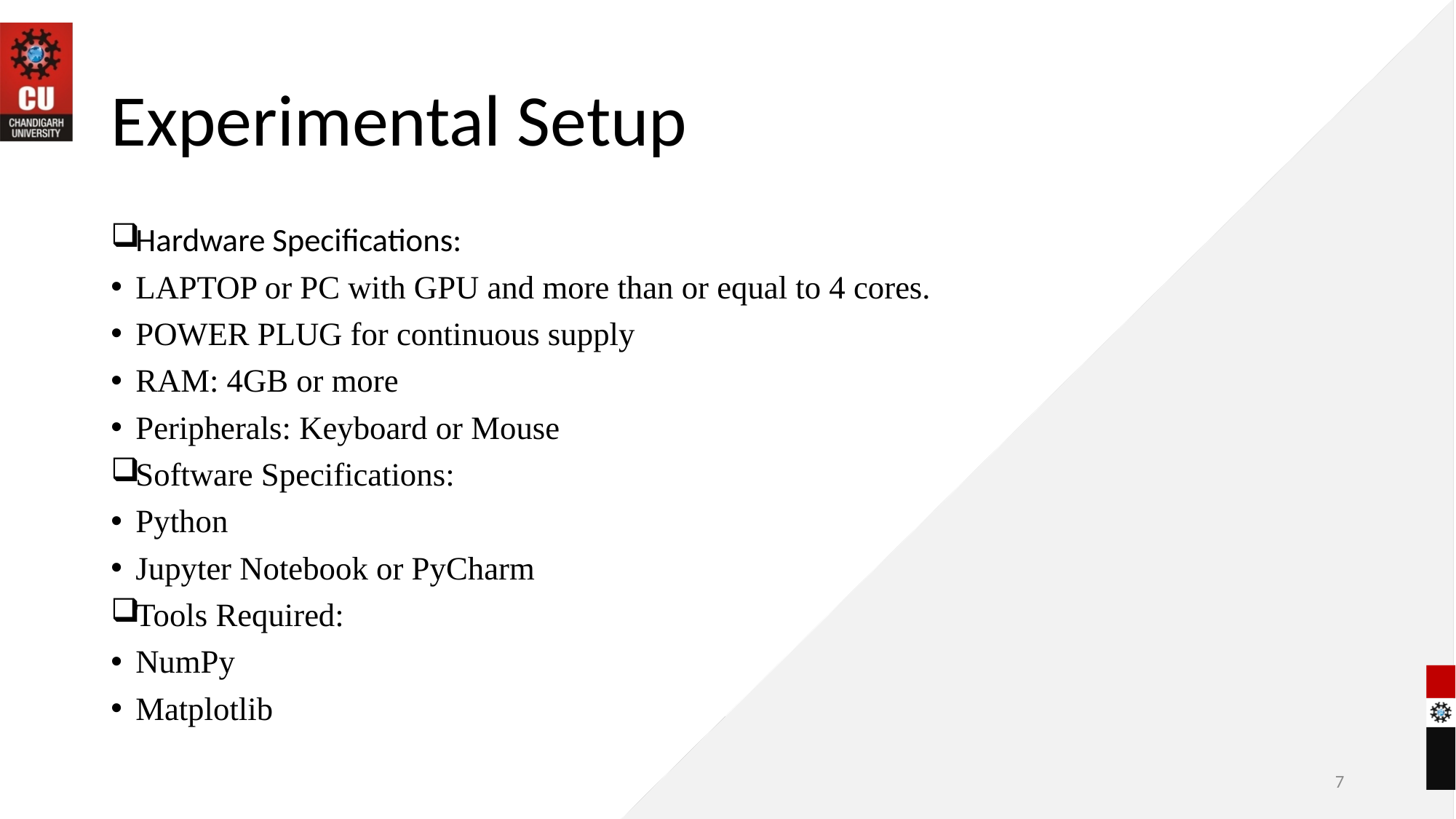

# Experimental Setup
Hardware Specifications:
LAPTOP or PC with GPU and more than or equal to 4 cores.
POWER PLUG for continuous supply
RAM: 4GB or more
Peripherals: Keyboard or Mouse
Software Specifications:
Python
Jupyter Notebook or PyCharm
Tools Required:
NumPy
Matplotlib
7